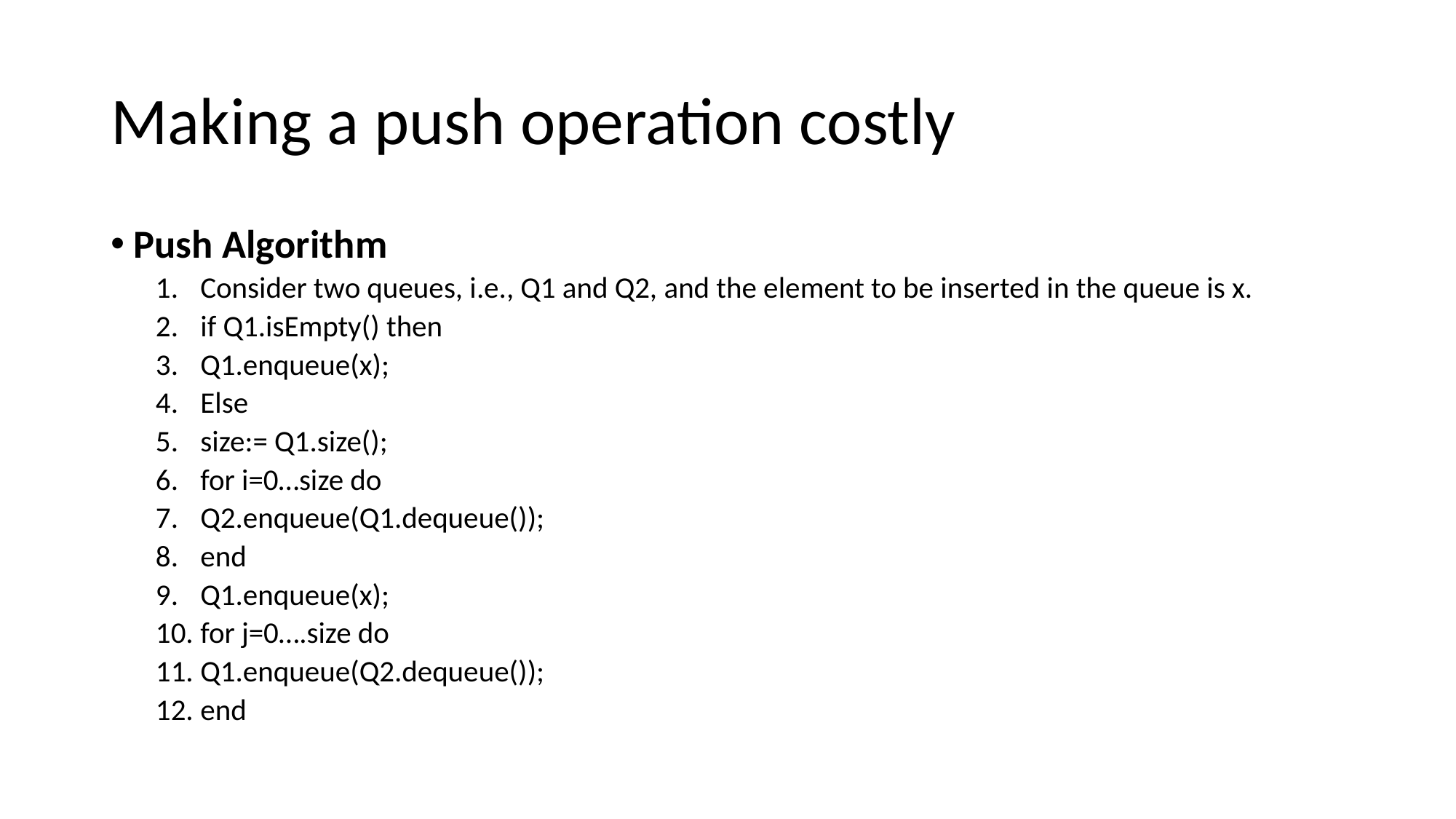

# Making a push operation costly
Push Algorithm
Consider two queues, i.e., Q1 and Q2, and the element to be inserted in the queue is x.
if Q1.isEmpty() then
Q1.enqueue(x);
Else
size:= Q1.size();
for i=0…size do
Q2.enqueue(Q1.dequeue());
end
Q1.enqueue(x);
for j=0….size do
Q1.enqueue(Q2.dequeue());
end